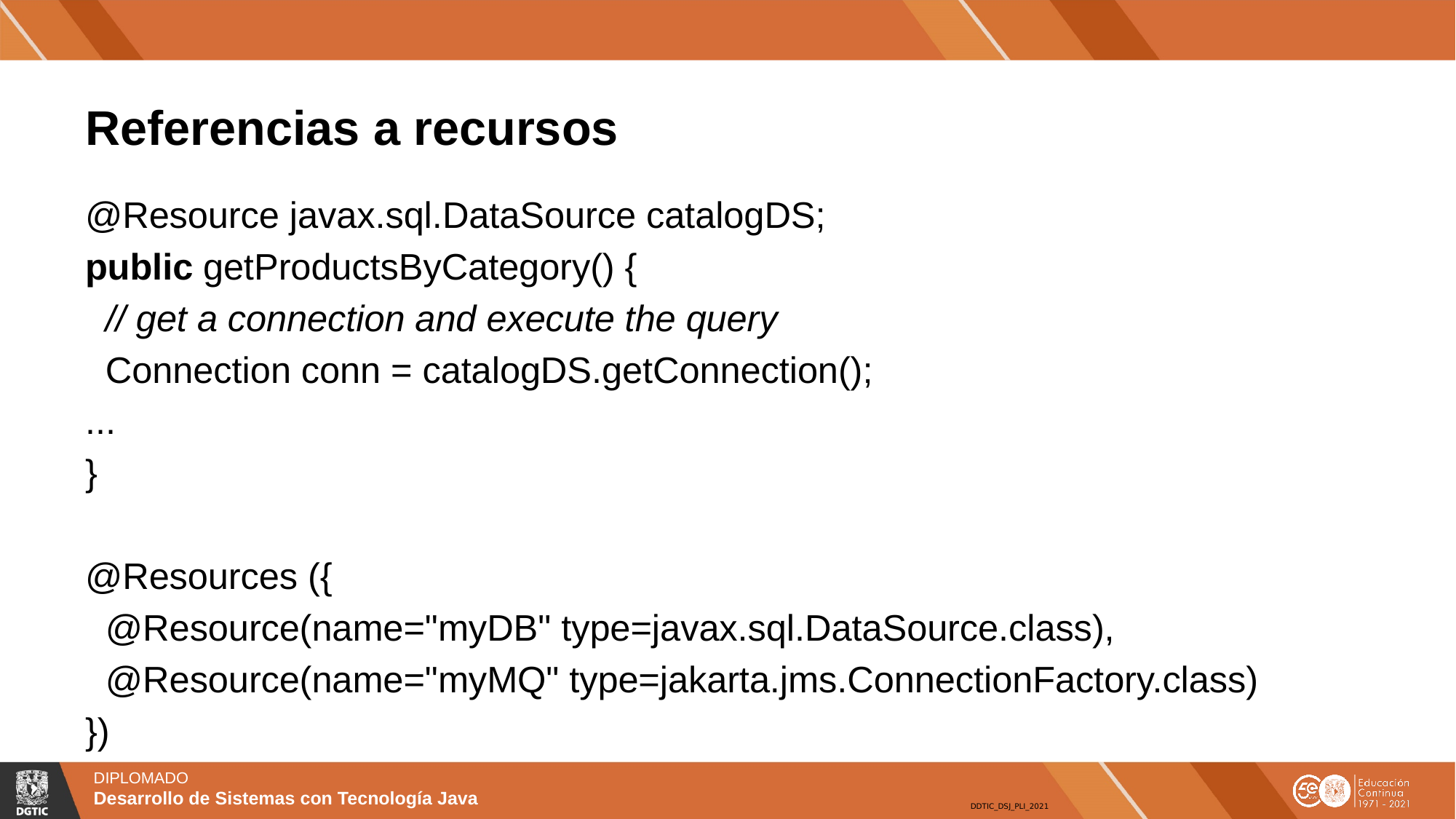

# Referencias a recursos
@Resource javax.sql.DataSource catalogDS;
public getProductsByCategory() {
  // get a connection and execute the query
  Connection conn = catalogDS.getConnection();
...
}

@Resources ({
  @Resource(name="myDB" type=javax.sql.DataSource.class),
  @Resource(name="myMQ" type=jakarta.jms.ConnectionFactory.class)
})